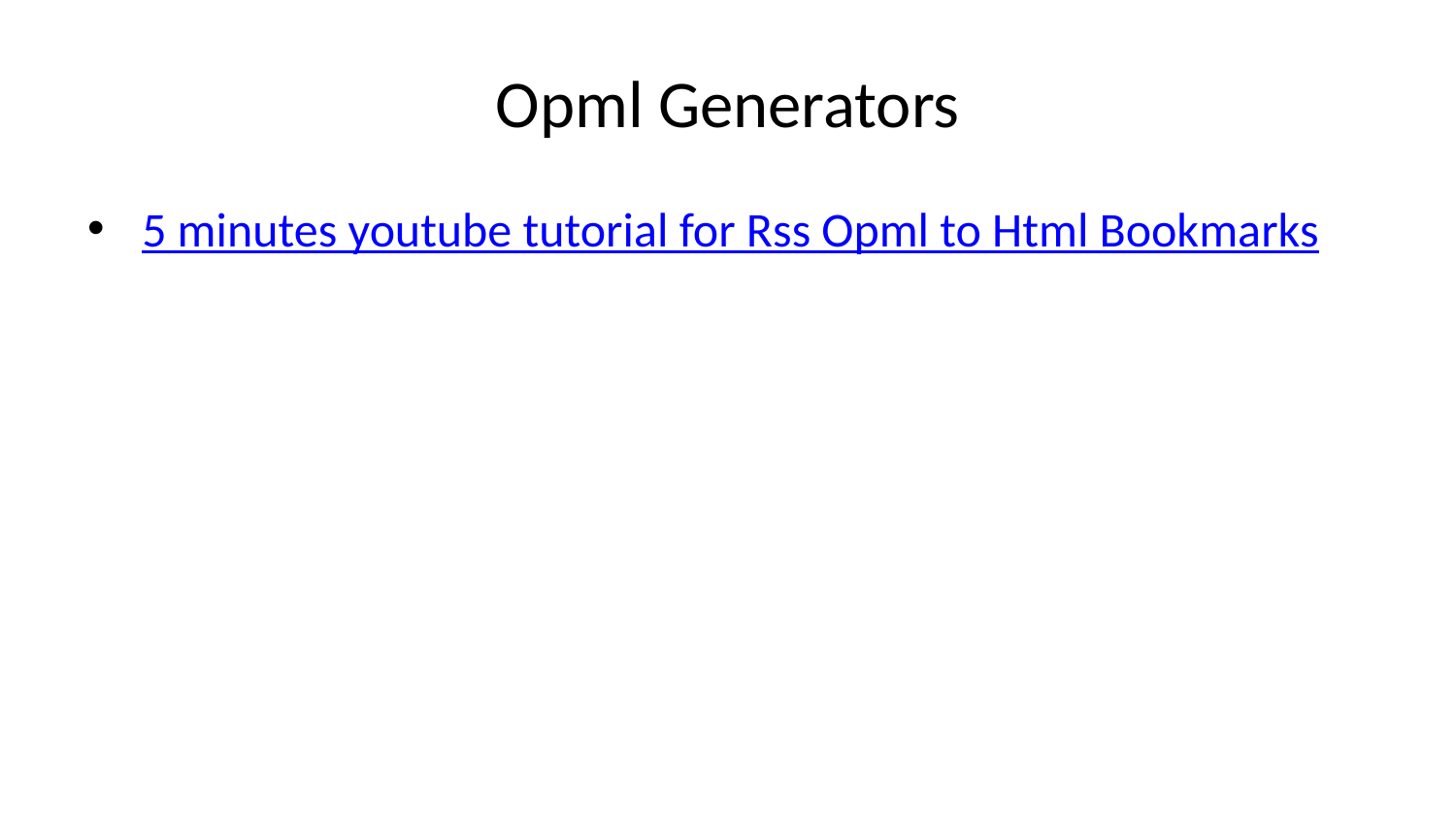

# Opml Generators
5 minutes youtube tutorial for Rss Opml to Html Bookmarks